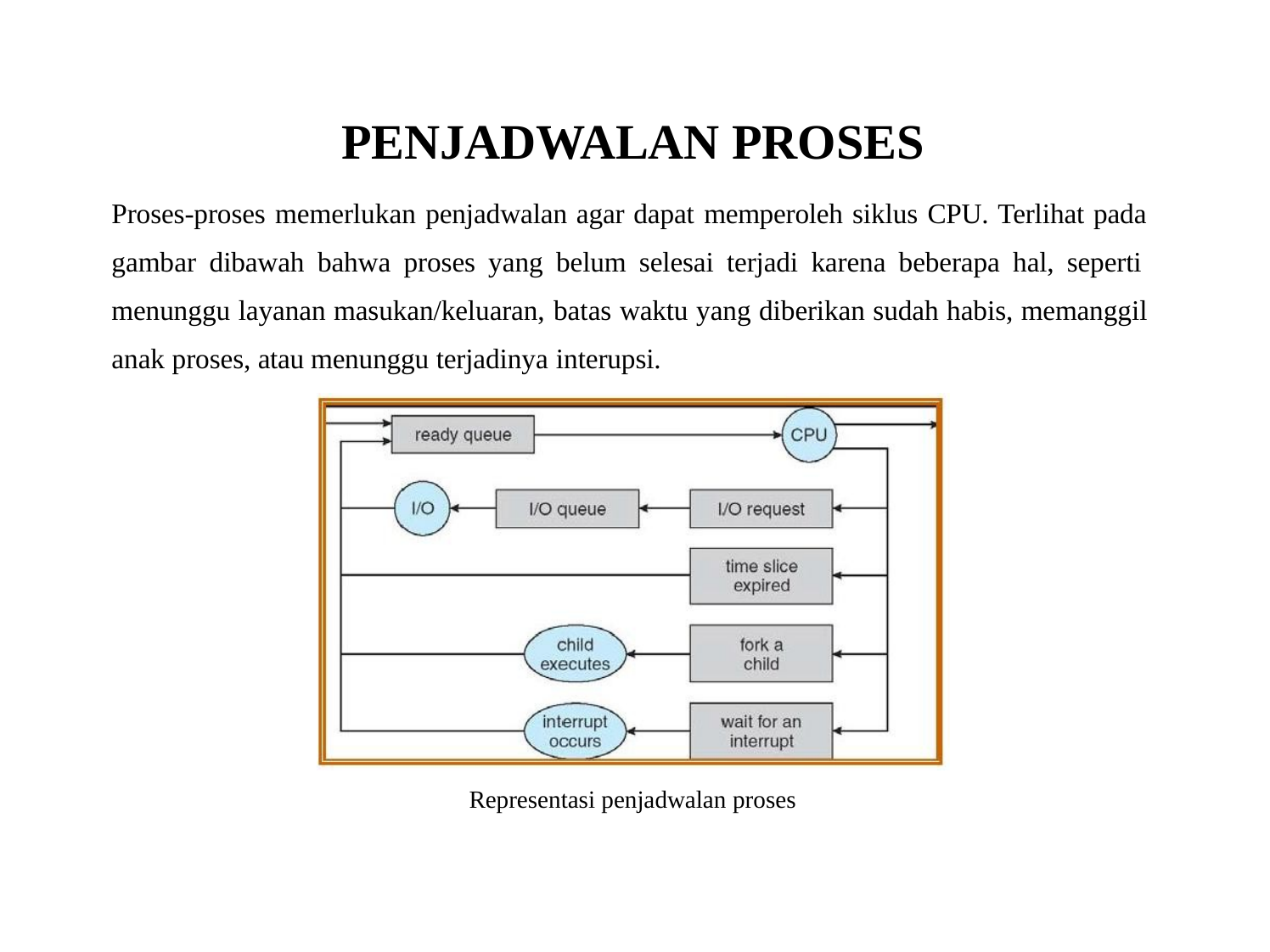

# PENJADWALAN PROSES
Proses-proses memerlukan penjadwalan agar dapat memperoleh siklus CPU. Terlihat pada  gambar dibawah bahwa proses yang belum selesai terjadi karena beberapa hal, seperti  menunggu layanan masukan/keluaran, batas waktu yang diberikan sudah habis, memanggil  anak proses, atau menunggu terjadinya interupsi.

Representasi penjadwalan proses